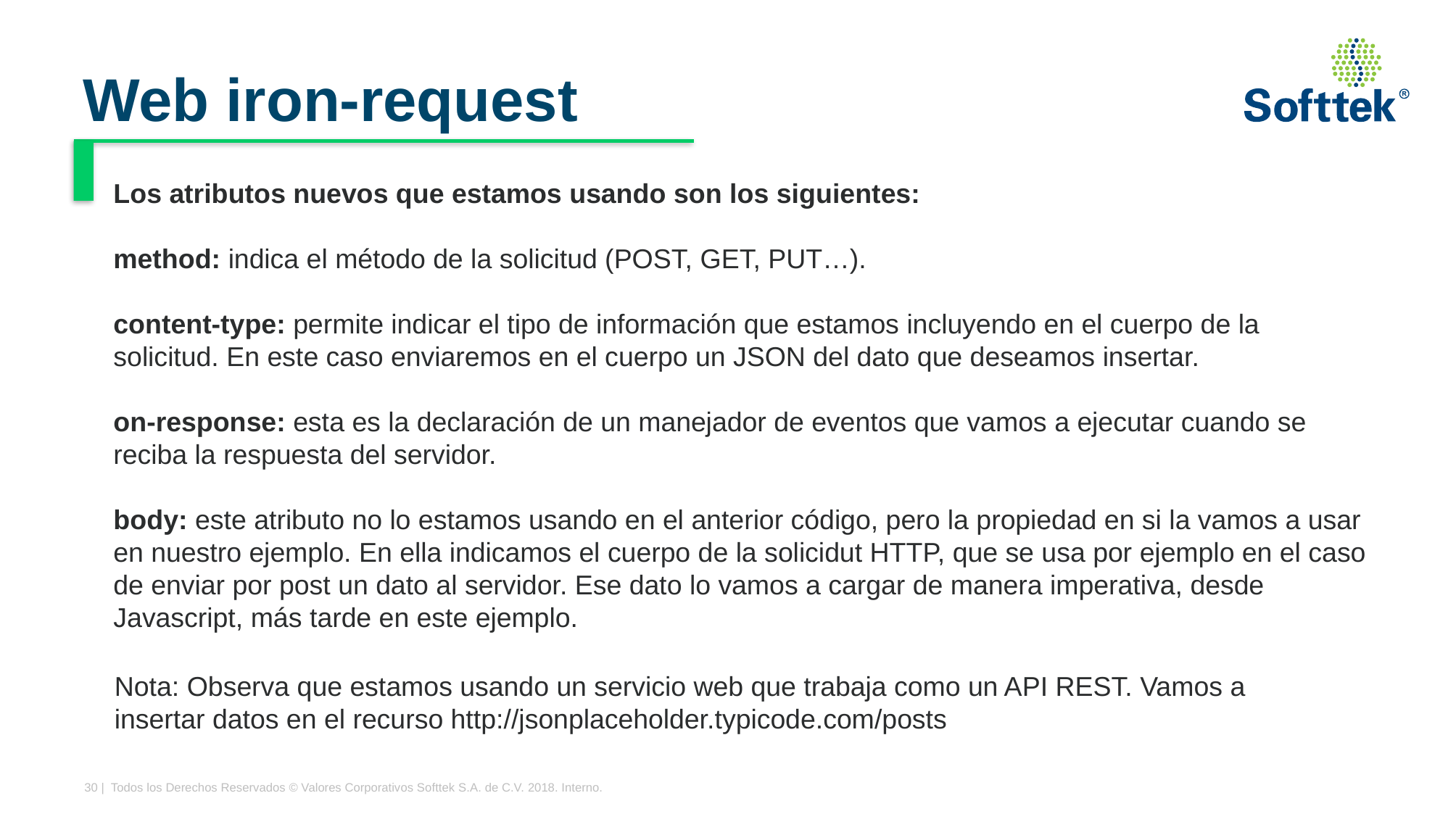

# Web iron-request

Los atributos nuevos que estamos usando son los siguientes:

method: indica el método de la solicitud (POST, GET, PUT…).

content-type: permite indicar el tipo de información que estamos incluyendo en el cuerpo de la solicitud. En este caso enviaremos en el cuerpo un JSON del dato que deseamos insertar.

on-response: esta es la declaración de un manejador de eventos que vamos a ejecutar cuando se reciba la respuesta del servidor.

body: este atributo no lo estamos usando en el anterior código, pero la propiedad en si la vamos a usar en nuestro ejemplo. En ella indicamos el cuerpo de la solicidut HTTP, que se usa por ejemplo en el caso de enviar por post un dato al servidor. Ese dato lo vamos a cargar de manera imperativa, desde Javascript, más tarde en este ejemplo.

Nota: Observa que estamos usando un servicio web que trabaja como un API REST. Vamos a insertar datos en el recurso http://jsonplaceholder.typicode.com/posts